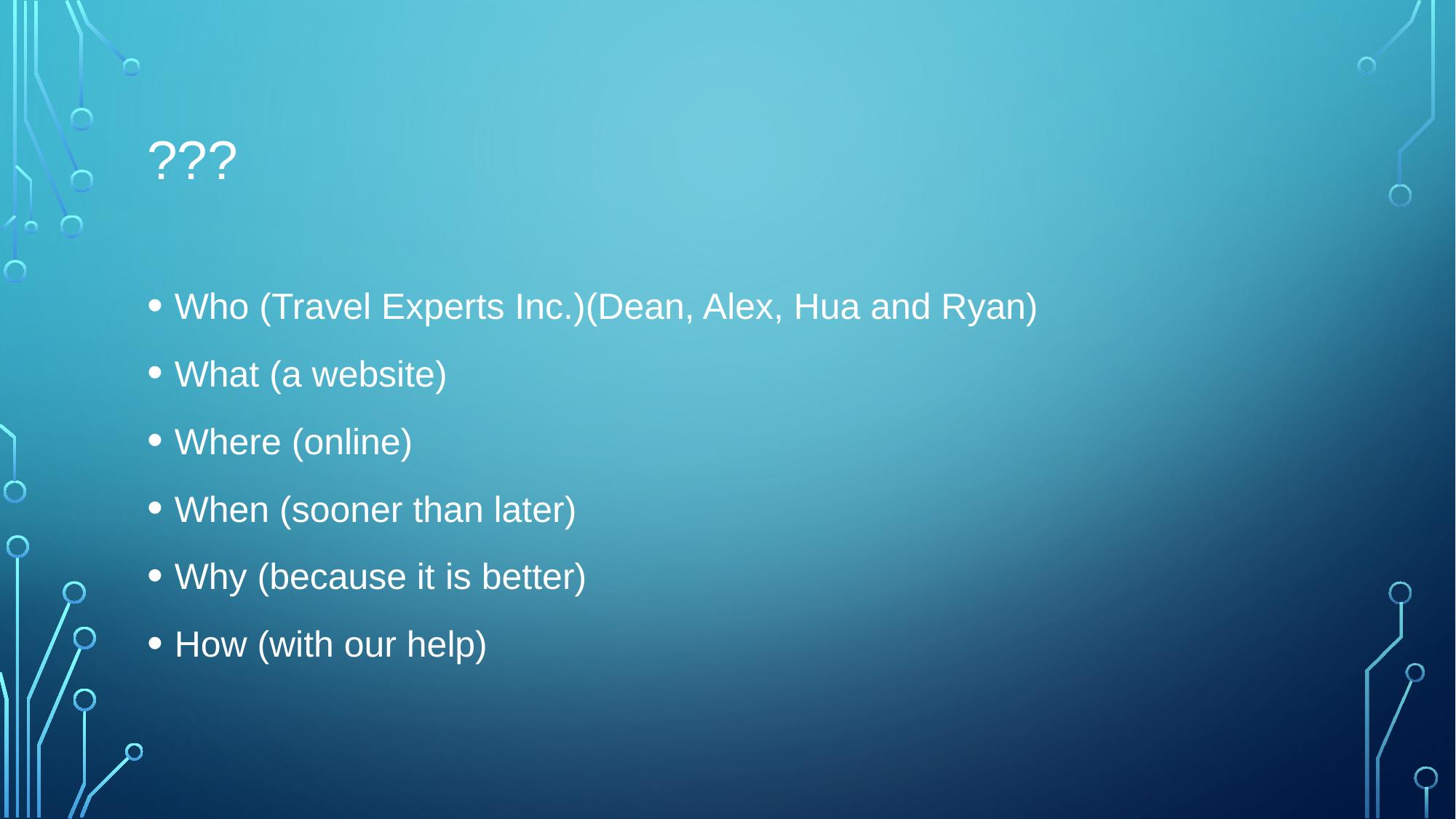

# ???
Who (Travel Experts Inc.)(Dean, Alex, Hua and Ryan)
What (a website)
Where (online)
When (sooner than later)
Why (because it is better)
How (with our help)